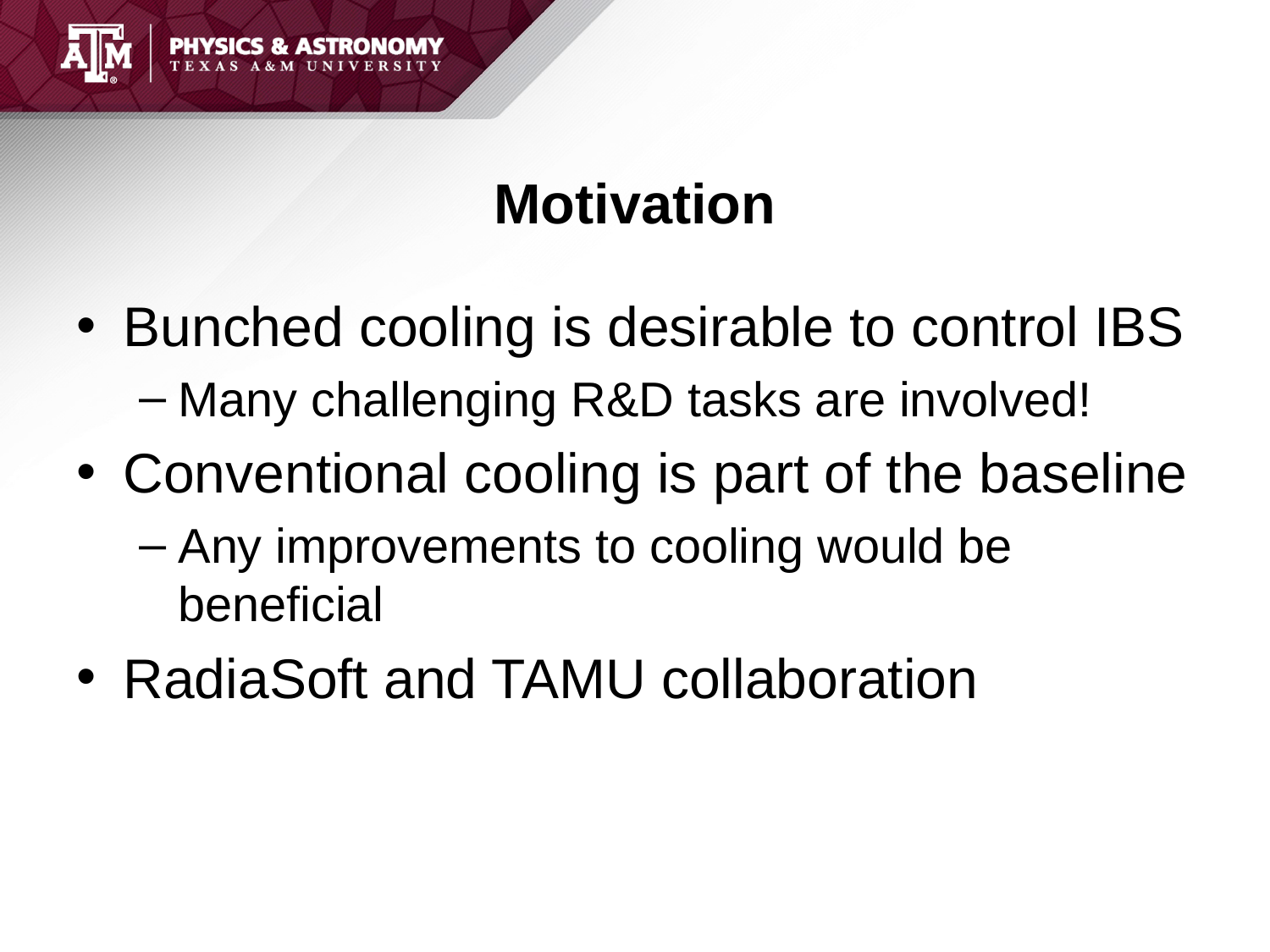

# Motivation
Bunched cooling is desirable to control IBS
Many challenging R&D tasks are involved!
Conventional cooling is part of the baseline
Any improvements to cooling would be beneficial
RadiaSoft and TAMU collaboration